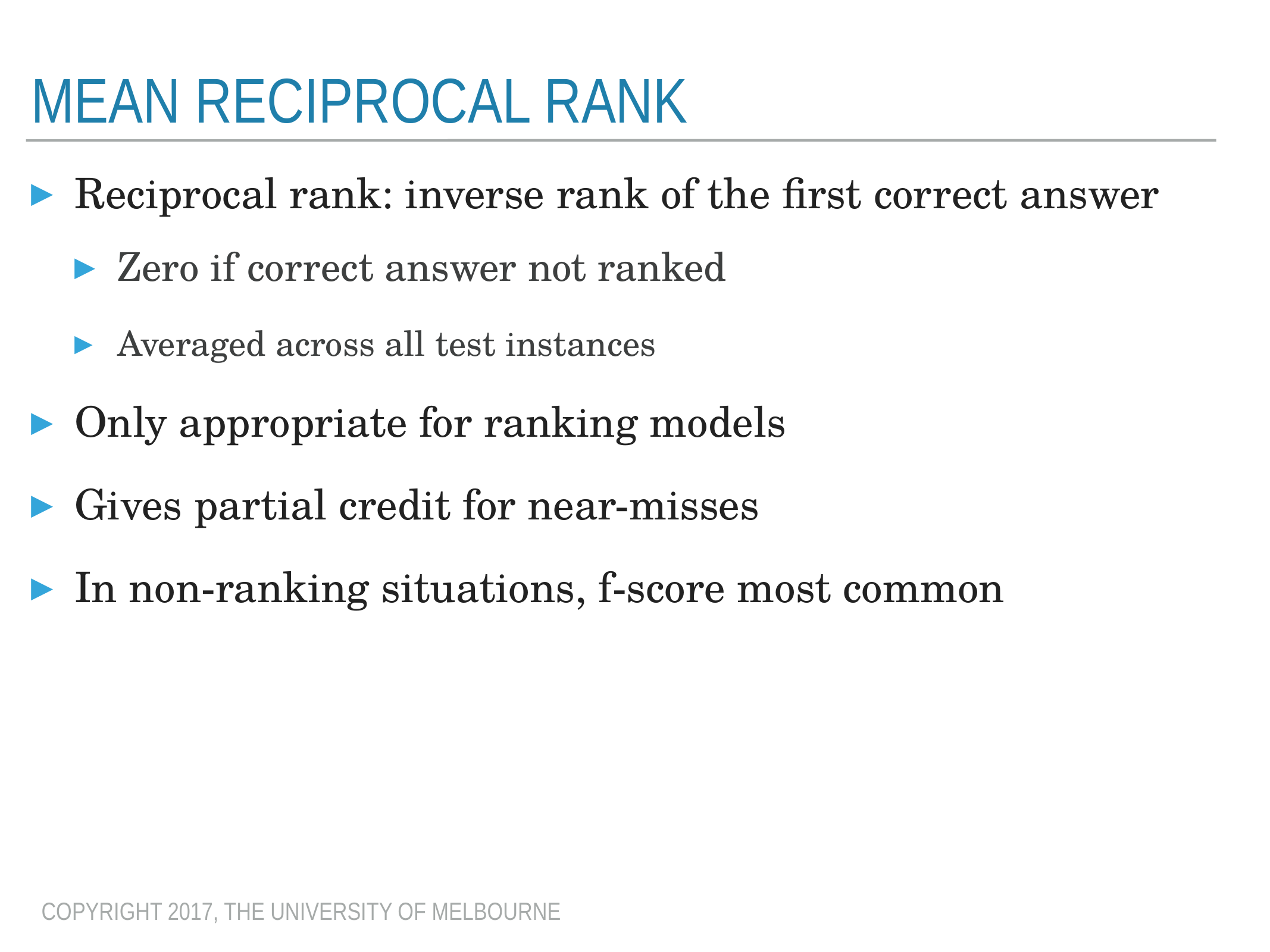

# Mean reciprocal rank
Reciprocal rank: inverse rank of the first correct answer
Zero if correct answer not ranked
Averaged across all test instances
Only appropriate for ranking models
Gives partial credit for near-misses
In non-ranking situations, f-score most common